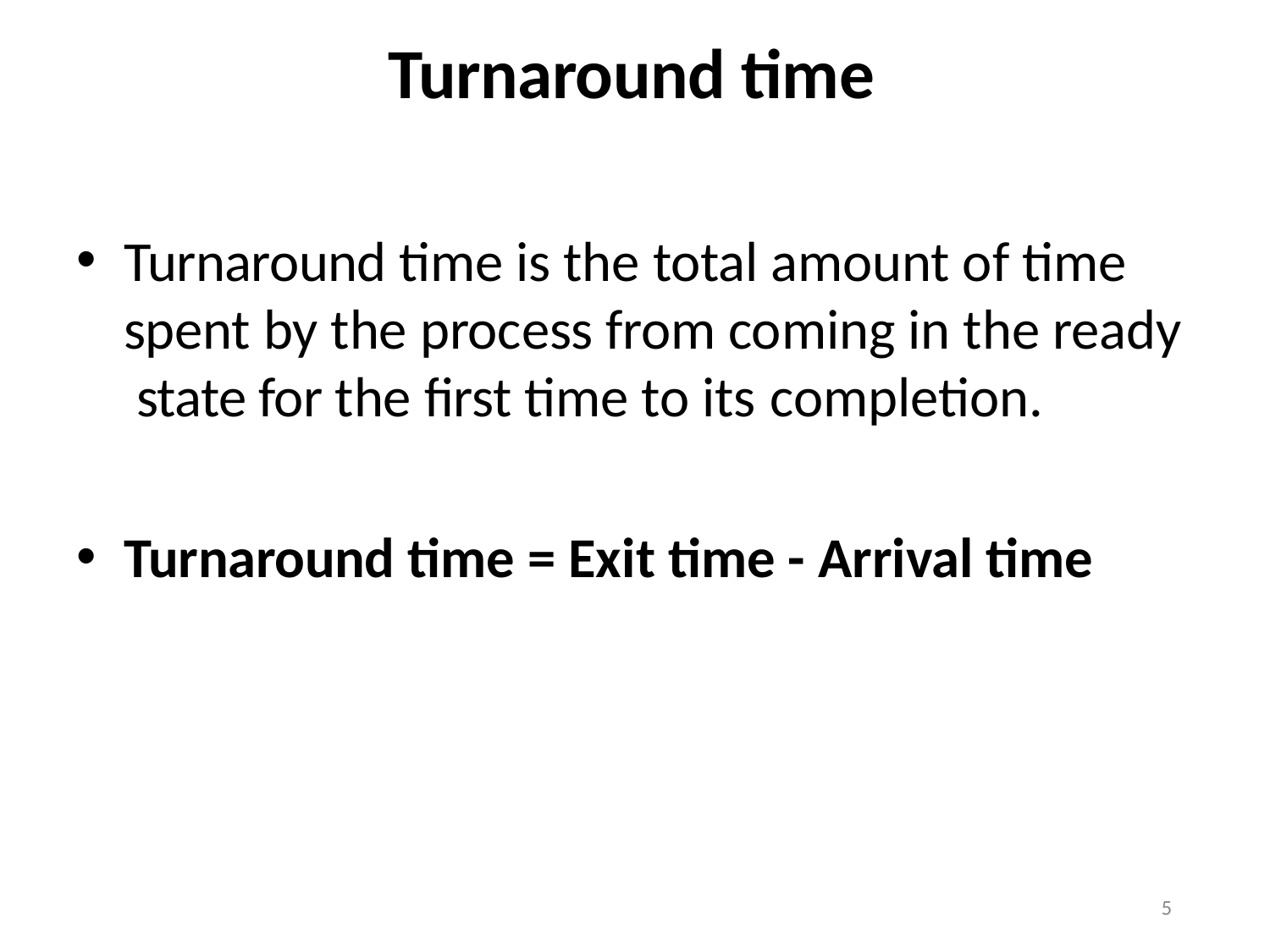

# Turnaround time
Turnaround time is the total amount of time  spent by the process from coming in the ready  state for the first time to its completion.

Turnaround time = Exit time - Arrival time
5